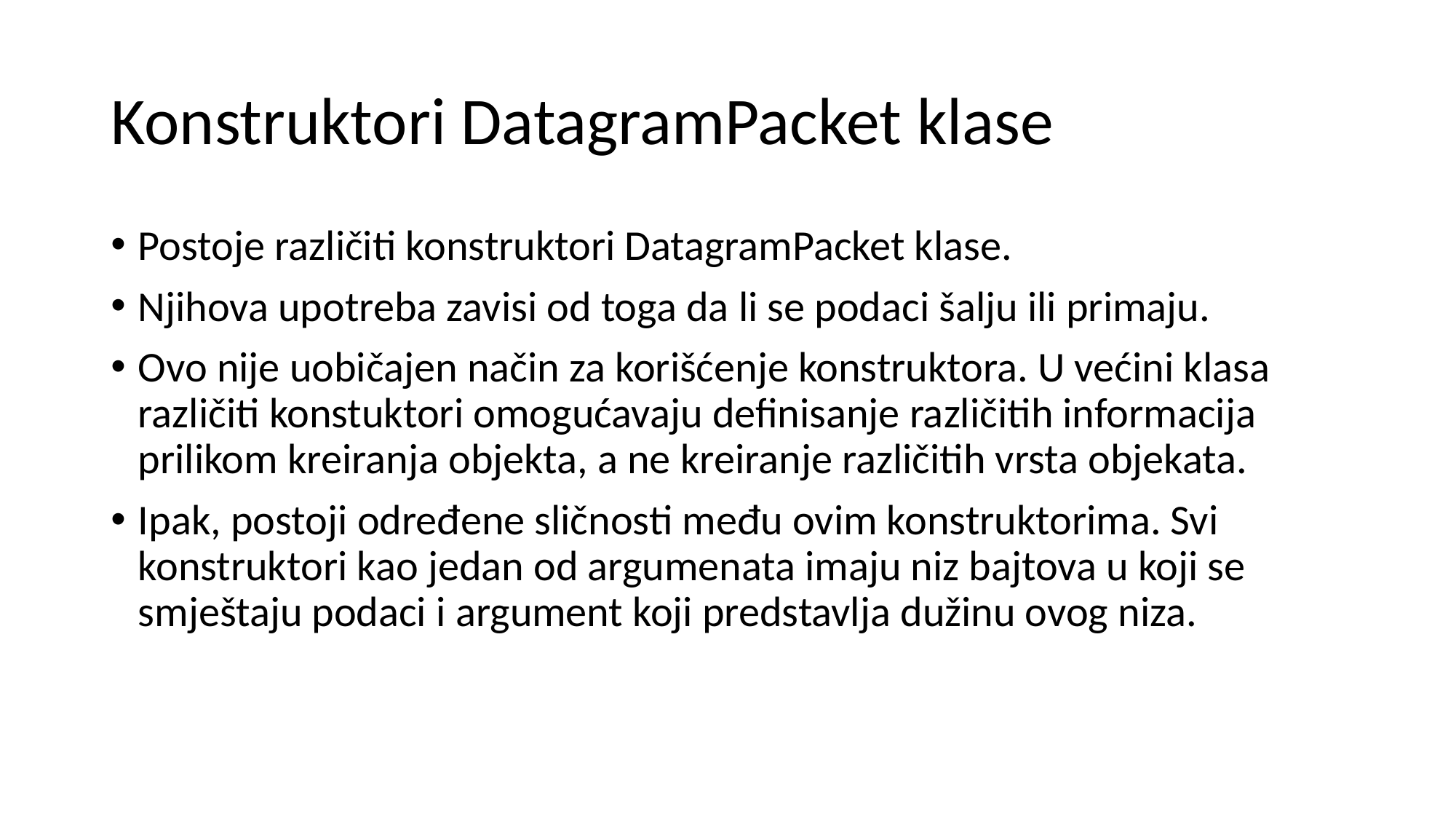

# Konstruktori DatagramPacket klase
Postoje različiti konstruktori DatagramPacket klase.
Njihova upotreba zavisi od toga da li se podaci šalju ili primaju.
Ovo nije uobičajen način za korišćenje konstruktora. U većini klasa različiti konstuktori omogućavaju definisanje različitih informacija prilikom kreiranja objekta, a ne kreiranje različitih vrsta objekata.
Ipak, postoji određene sličnosti među ovim konstruktorima. Svi konstruktori kao jedan od argumenata imaju niz bajtova u koji se smještaju podaci i argument koji predstavlja dužinu ovog niza.